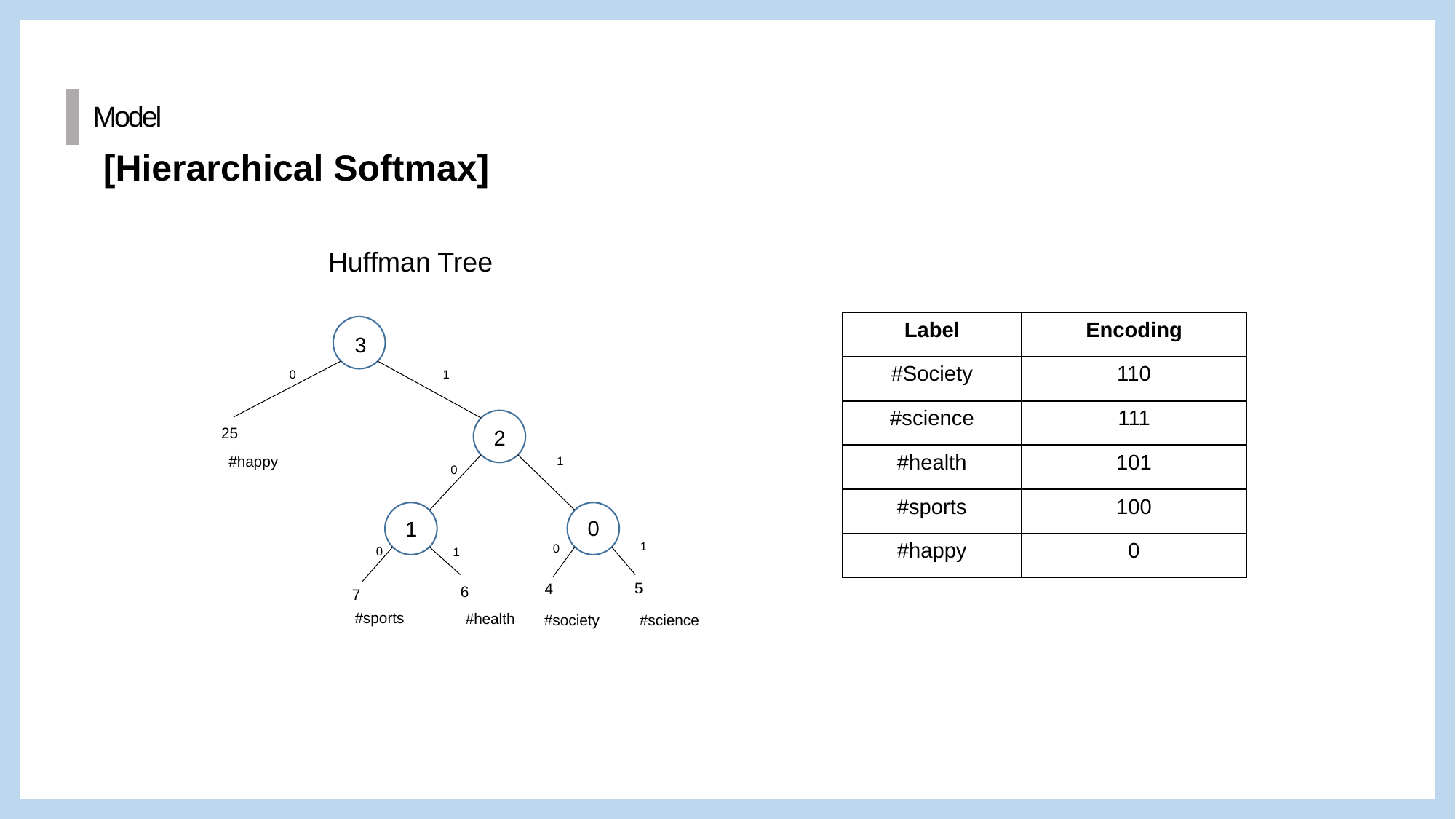

Model
[Hierarchical Softmax]
Huffman Tree
| Label | Encoding |
| --- | --- |
| #Society | 110 |
| #science | 111 |
| #health | 101 |
| #sports | 100 |
| #happy | 0 |

3

25
2

0
1
5
4
6
7
0
1
#happy
1
0
1
0
0
1
#sports
#health
#society
#science